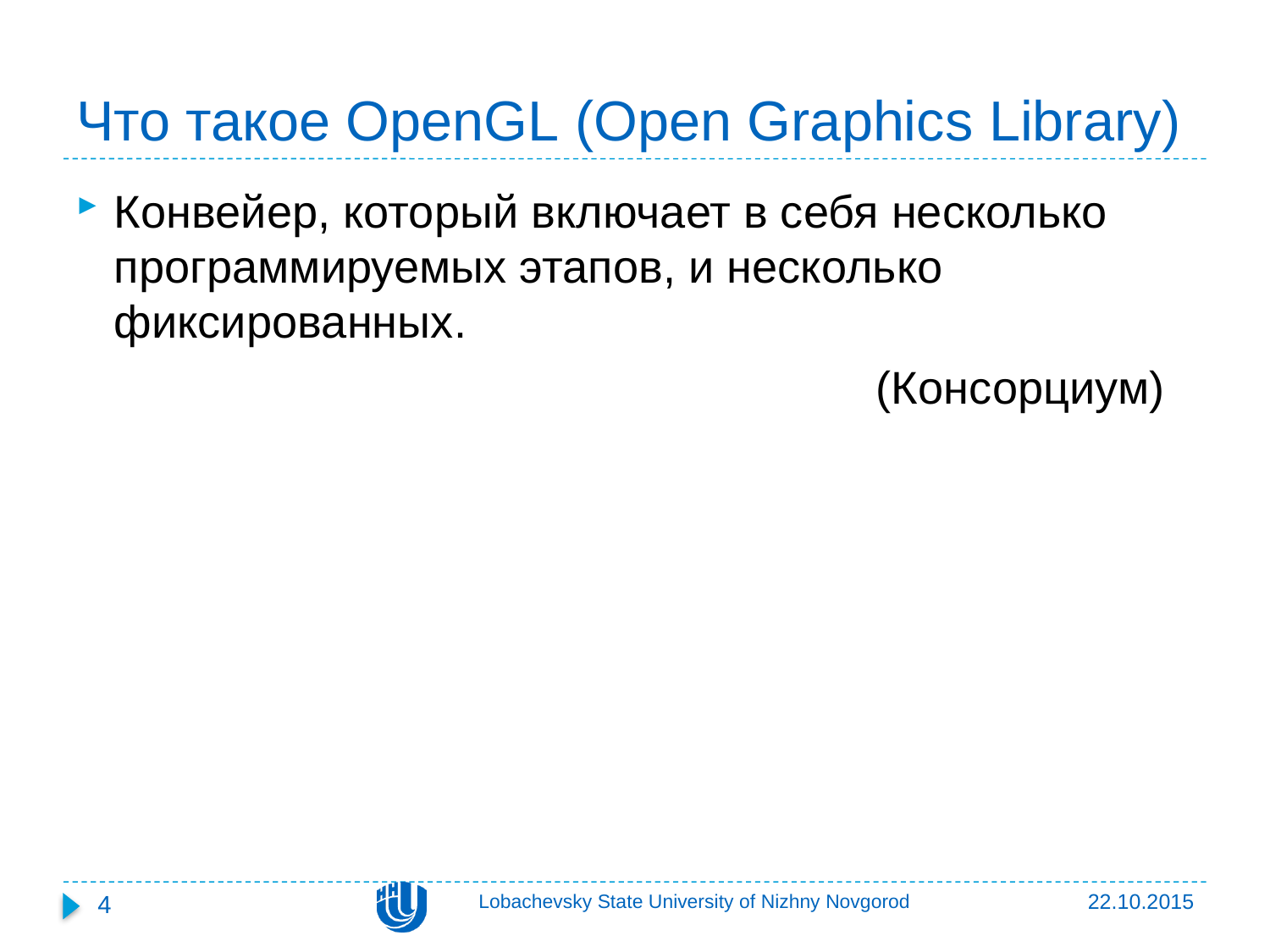

# Что такое OpenGL (Open Graphics Library)
Конвейер, который включает в себя несколько программируемых этапов, и несколько фиксированных.
							(Консорциум)
4
Lobachevsky State University of Nizhny Novgorod
22.10.2015